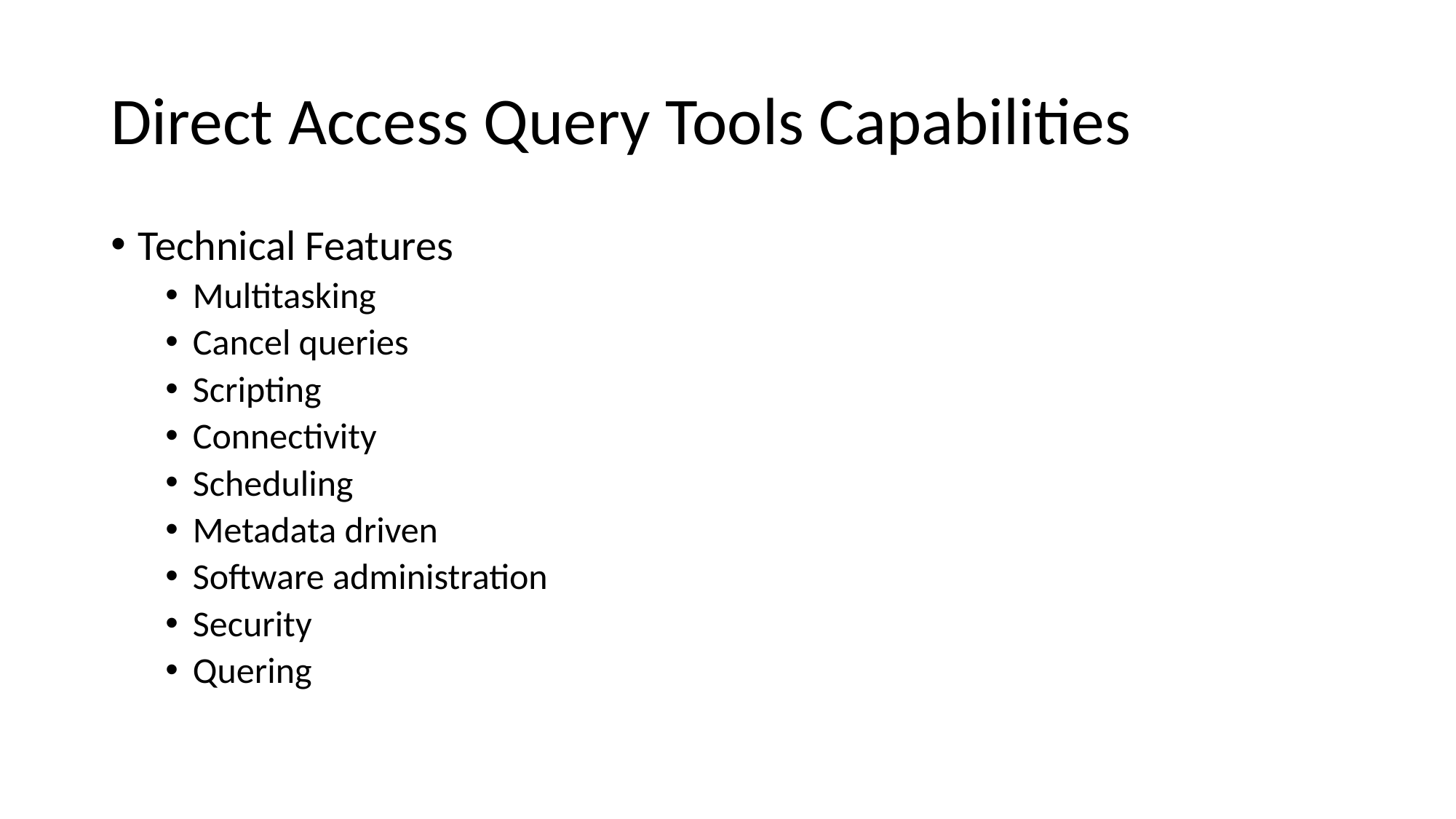

# Direct Access Query Tools Capabilities
Technical Features
Multitasking
Cancel queries
Scripting
Connectivity
Scheduling
Metadata driven
Software administration
Security
Quering